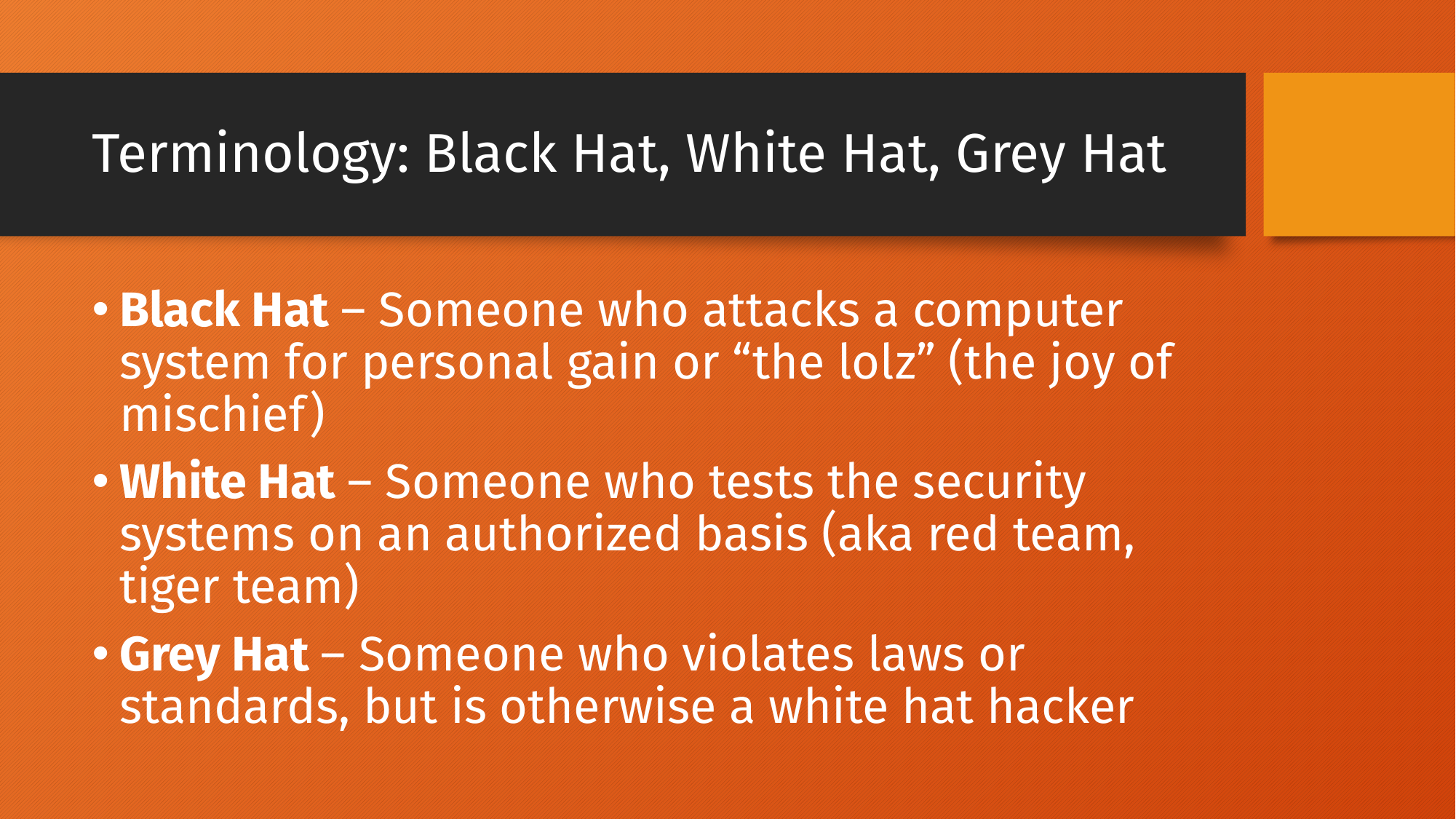

# Terminology: Black Hat, White Hat, Grey Hat
Black Hat – Someone who attacks a computer system for personal gain or “the lolz” (the joy of mischief)
White Hat – Someone who tests the security systems on an authorized basis (aka red team, tiger team)
Grey Hat – Someone who violates laws or standards, but is otherwise a white hat hacker